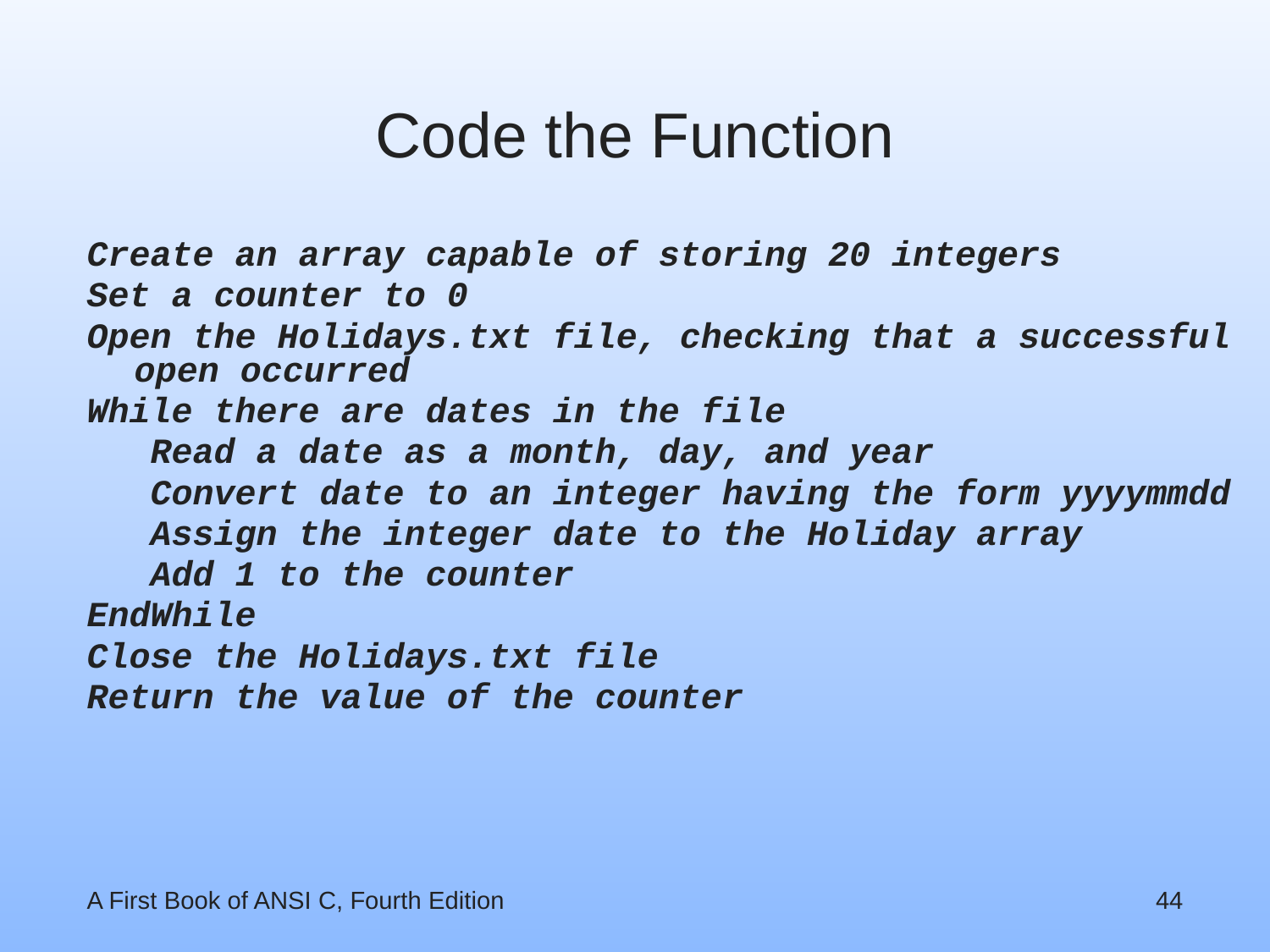

# Code the Function
Create an array capable of storing 20 integers
Set a counter to 0
Open the Holidays.txt file, checking that a successful open occurred
While there are dates in the file
   Read a date as a month, day, and year
   Convert date to an integer having the form yyyymmdd
   Assign the integer date to the Holiday array
   Add 1 to the counter
EndWhile
Close the Holidays.txt file
Return the value of the counter
A First Book of ANSI C, Fourth Edition
44